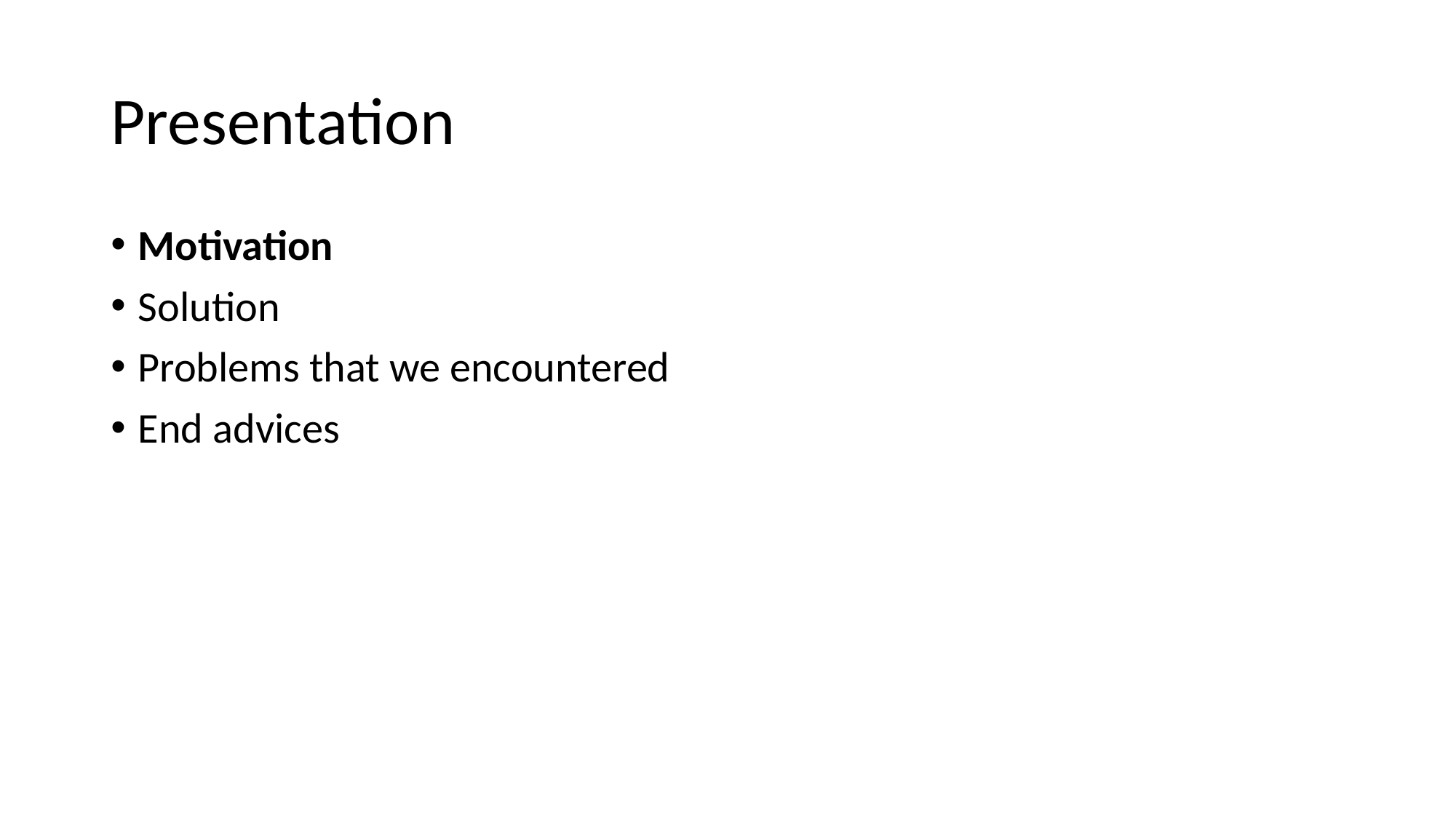

# Presentation
Motivation
Solution
Problems that we encountered
End advices